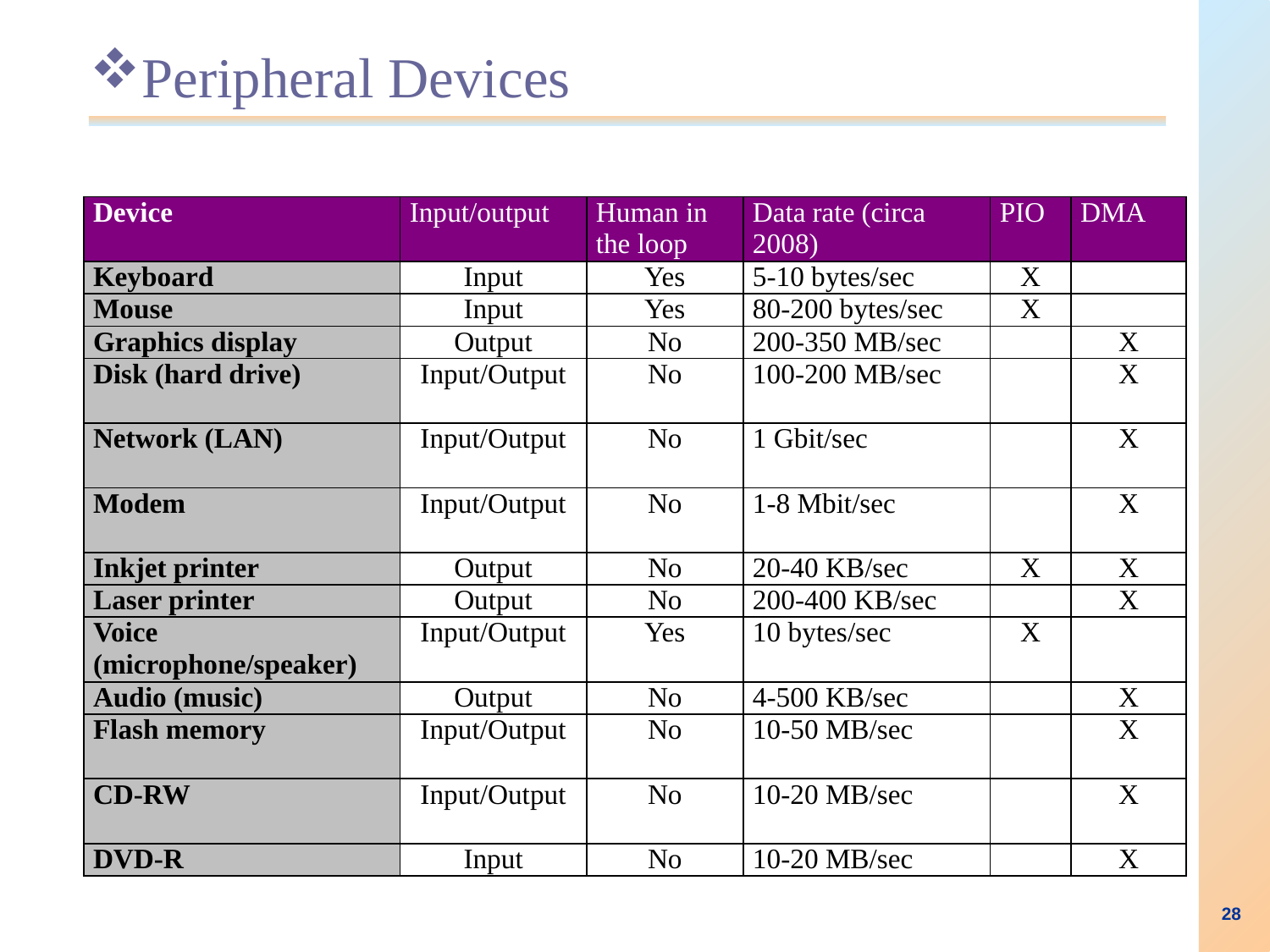

# Peripheral Devices
| Device | Input/output | Human in the loop | Data rate (circa 2008) | PIO | DMA |
| --- | --- | --- | --- | --- | --- |
| Keyboard | Input | Yes | 5-10 bytes/sec | X |  |
| Mouse | Input | Yes | 80-200 bytes/sec | X |  |
| Graphics display | Output | No | 200-350 MB/sec |  | X |
| Disk (hard drive) | Input/Output | No | 100-200 MB/sec |  | X |
| Network (LAN) | Input/Output | No | 1 Gbit/sec |  | X |
| Modem | Input/Output | No | 1-8 Mbit/sec |  | X |
| Inkjet printer | Output | No | 20-40 KB/sec | X | X |
| Laser printer | Output | No | 200-400 KB/sec |  | X |
| Voice (microphone/speaker) | Input/Output | Yes | 10 bytes/sec | X |  |
| Audio (music) | Output | No | 4-500 KB/sec |  | X |
| Flash memory | Input/Output | No | 10-50 MB/sec |  | X |
| CD-RW | Input/Output | No | 10-20 MB/sec |  | X |
| DVD-R | Input | No | 10-20 MB/sec |  | X |